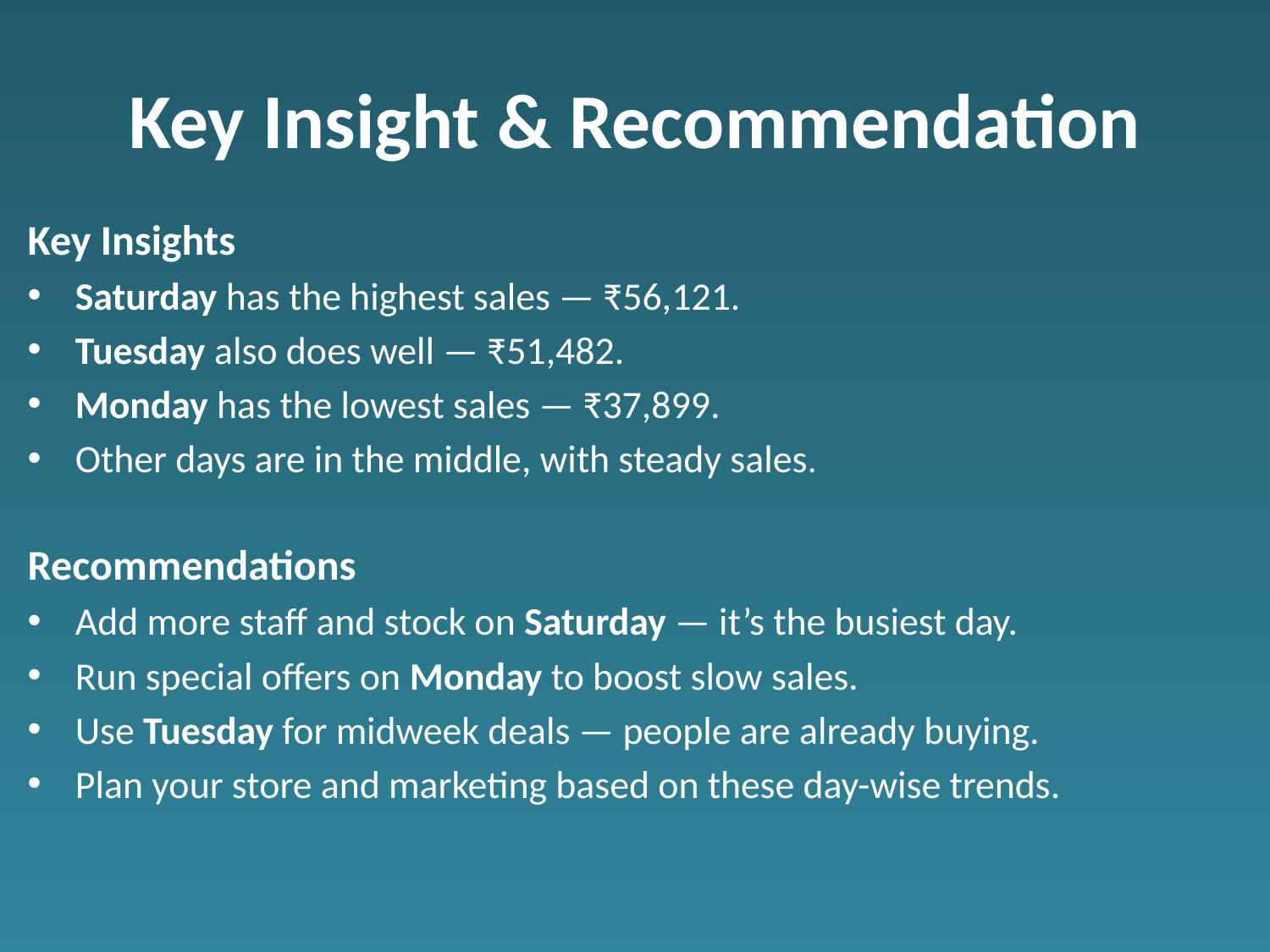

# Key Insight & Recommendation
Key Insights
Saturday has the highest sales — ₹56,121.
Tuesday also does well — ₹51,482.
Monday has the lowest sales — ₹37,899.
Other days are in the middle, with steady sales.

Recommendations
Add more staff and stock on Saturday — it’s the busiest day.
Run special offers on Monday to boost slow sales.
Use Tuesday for midweek deals — people are already buying.
Plan your store and marketing based on these day-wise trends.